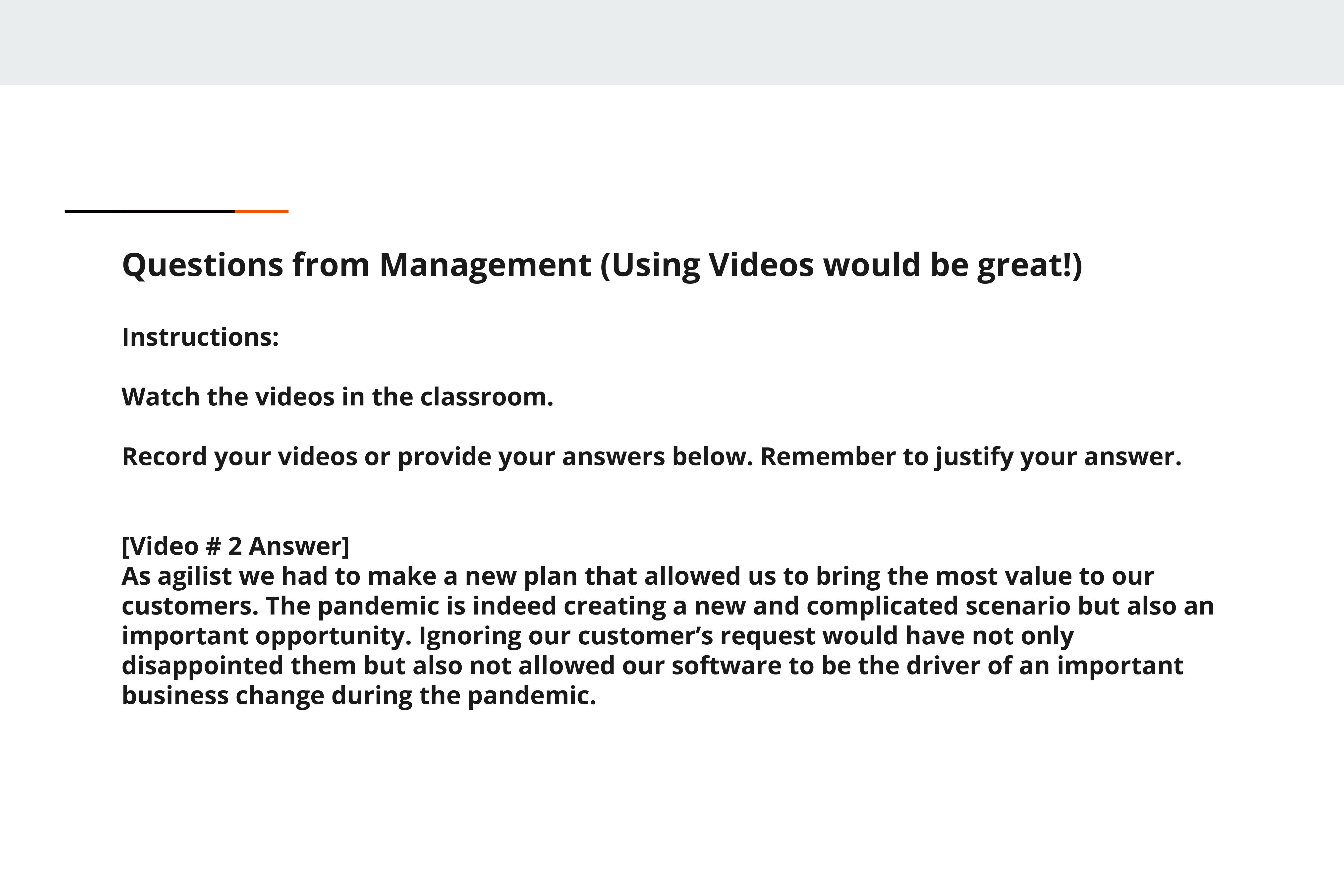

Questions from Management (Using Videos would be great!)

Instructions:

Watch the videos in the classroom.

Record your videos or provide your answers below. Remember to justify your answer.

[Video # 2 Answer]
As agilist we had to make a new plan that allowed us to bring the most value to our customers. The pandemic is indeed creating a new and complicated scenario but also an important opportunity. Ignoring our customer’s request would have not only disappointed them but also not allowed our software to be the driver of an important business change during the pandemic.